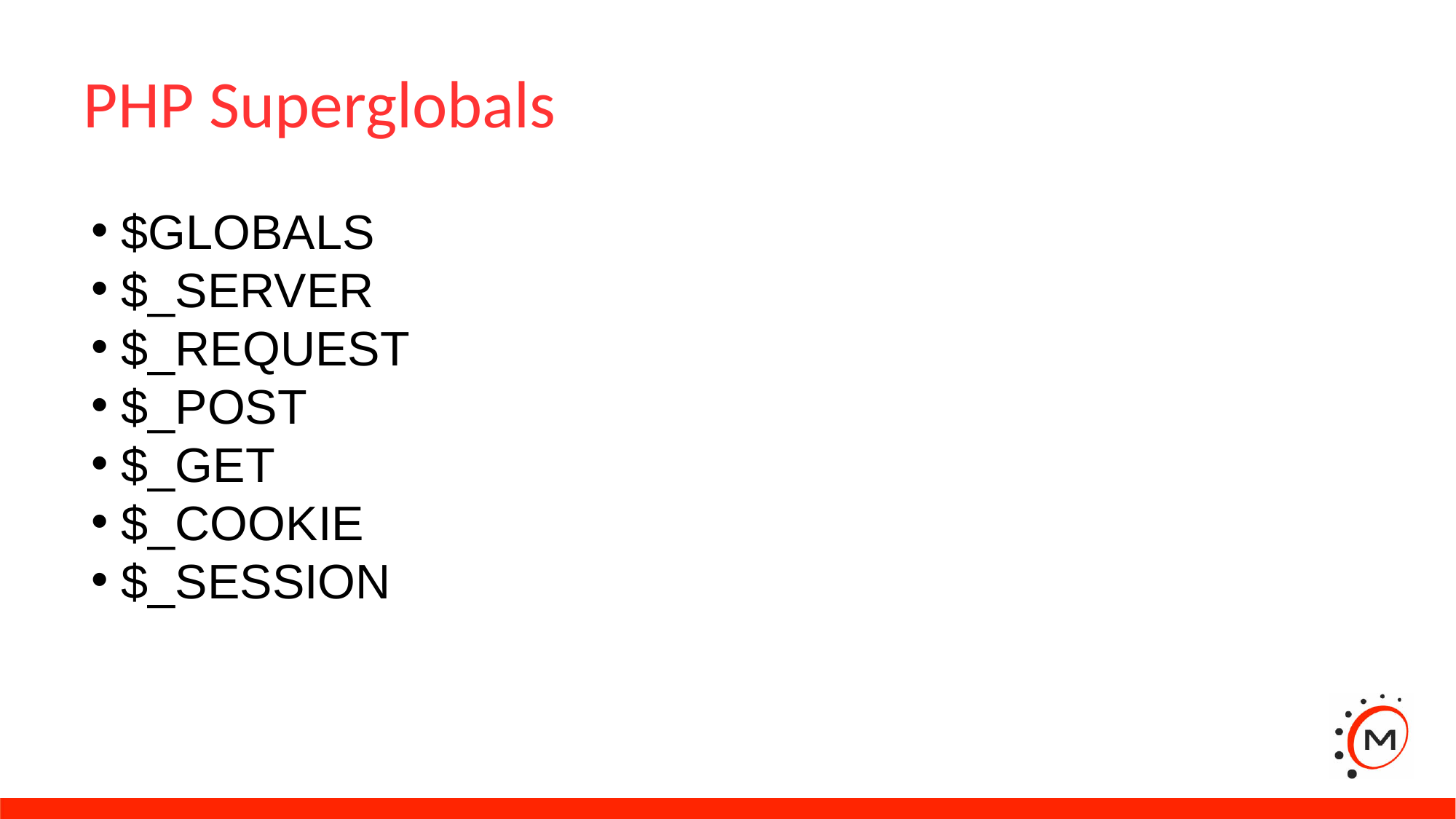

PHP Superglobals

 $GLOBALS
 $_SERVER
 $_REQUEST
 $_POST
 $_GET
 $_COOKIE
 $_SESSION